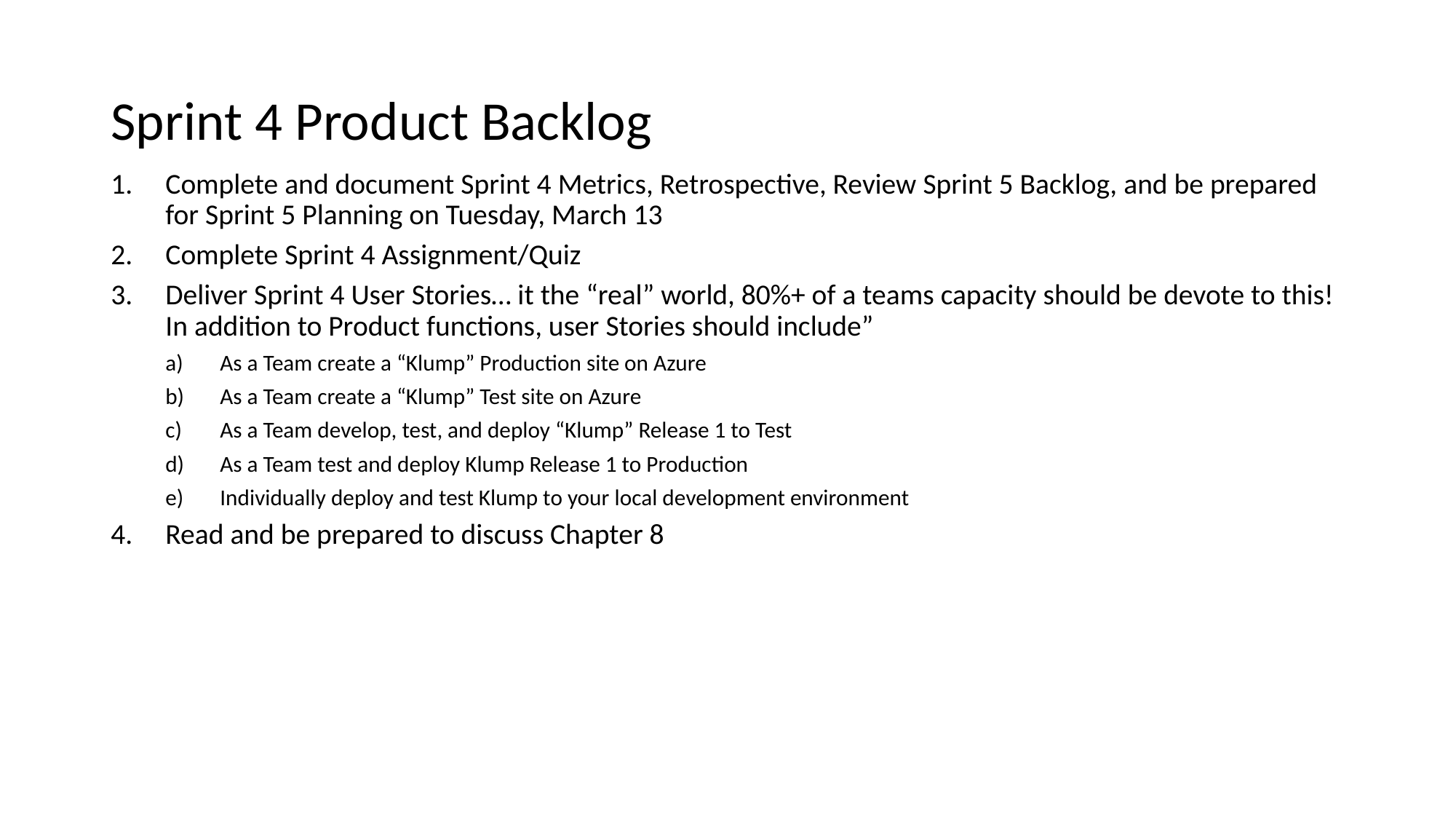

# Sprint 4 Product Backlog
Complete and document Sprint 4 Metrics, Retrospective, Review Sprint 5 Backlog, and be prepared for Sprint 5 Planning on Tuesday, March 13
Complete Sprint 4 Assignment/Quiz
Deliver Sprint 4 User Stories… it the “real” world, 80%+ of a teams capacity should be devote to this! In addition to Product functions, user Stories should include”
As a Team create a “Klump” Production site on Azure
As a Team create a “Klump” Test site on Azure
As a Team develop, test, and deploy “Klump” Release 1 to Test
As a Team test and deploy Klump Release 1 to Production
Individually deploy and test Klump to your local development environment
Read and be prepared to discuss Chapter 8